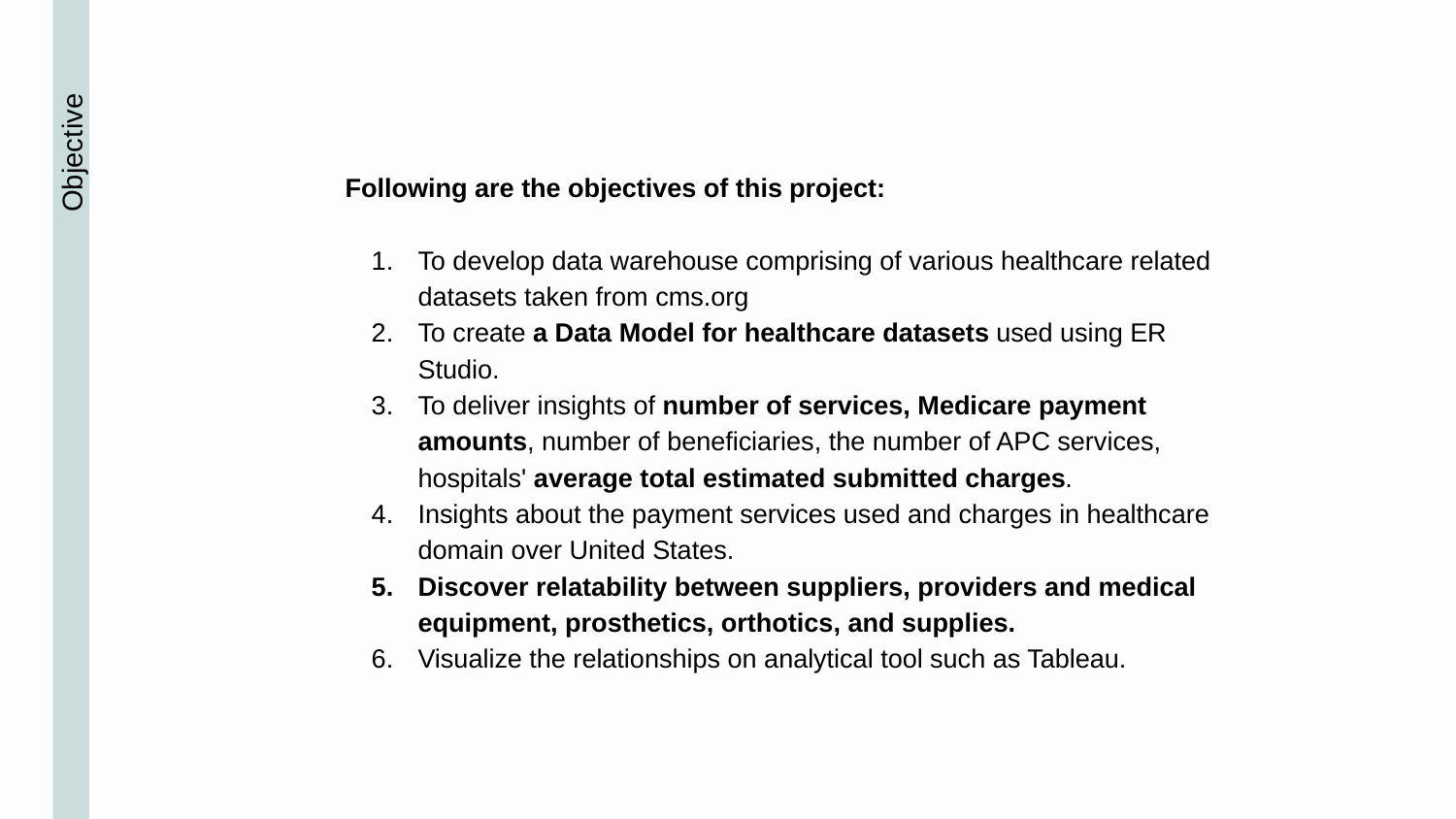

Following are the objectives of this project:

To develop data warehouse comprising of various healthcare related datasets taken from cms.org
To create a Data Model for healthcare datasets used using ER Studio.
To deliver insights of number of services, Medicare payment amounts, number of beneficiaries, the number of APC services, hospitals' average total estimated submitted charges.
Insights about the payment services used and charges in healthcare domain over United States.
Discover relatability between suppliers, providers and medical equipment, prosthetics, orthotics, and supplies.
Visualize the relationships on analytical tool such as Tableau.

# Objective